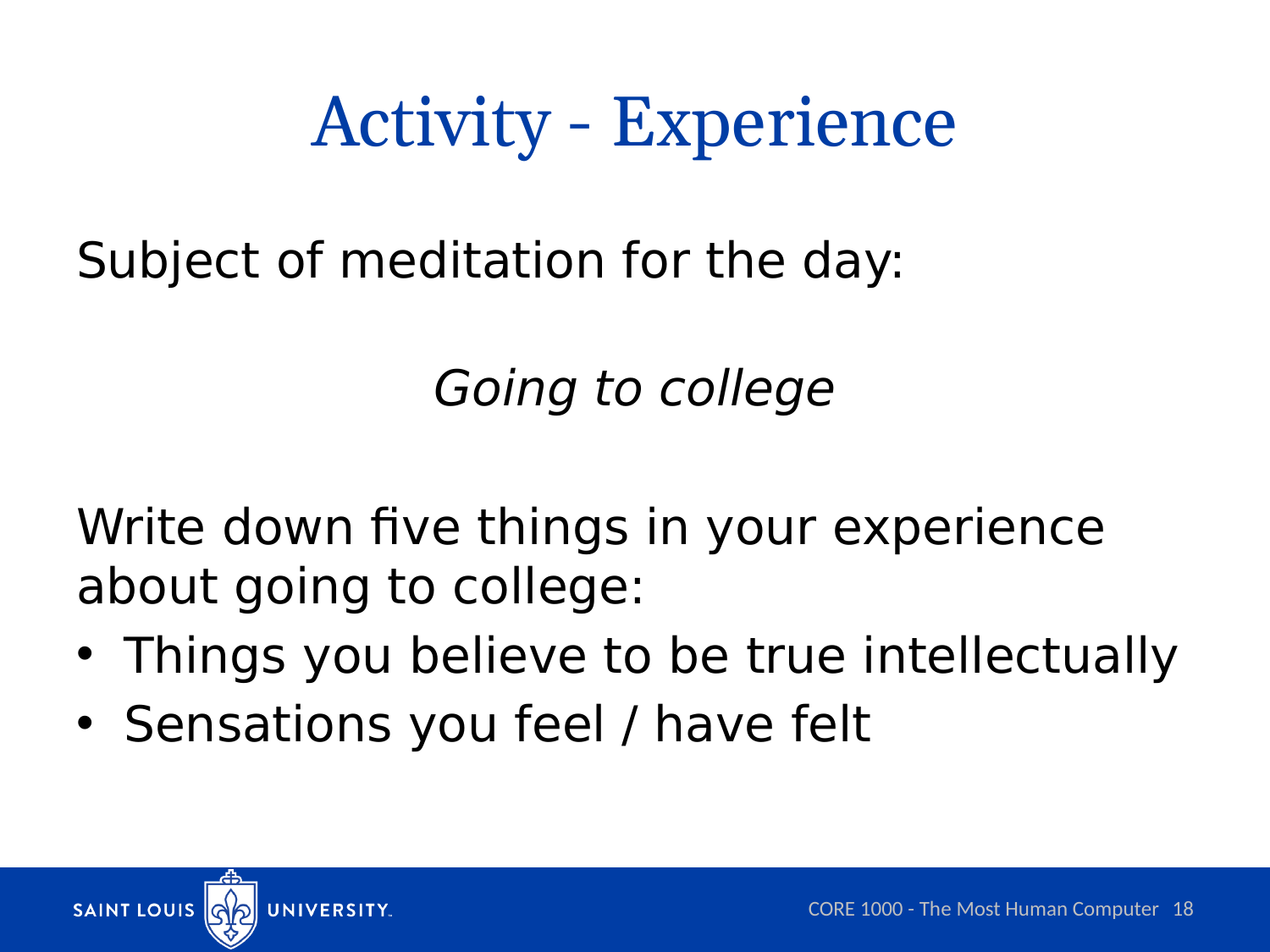

# Activity - Experience
Subject of meditation for the day:
Going to college

Write down five things in your experience about going to college:
Things you believe to be true intellectually
Sensations you feel / have felt

CORE 1000 - The Most Human Computer
18